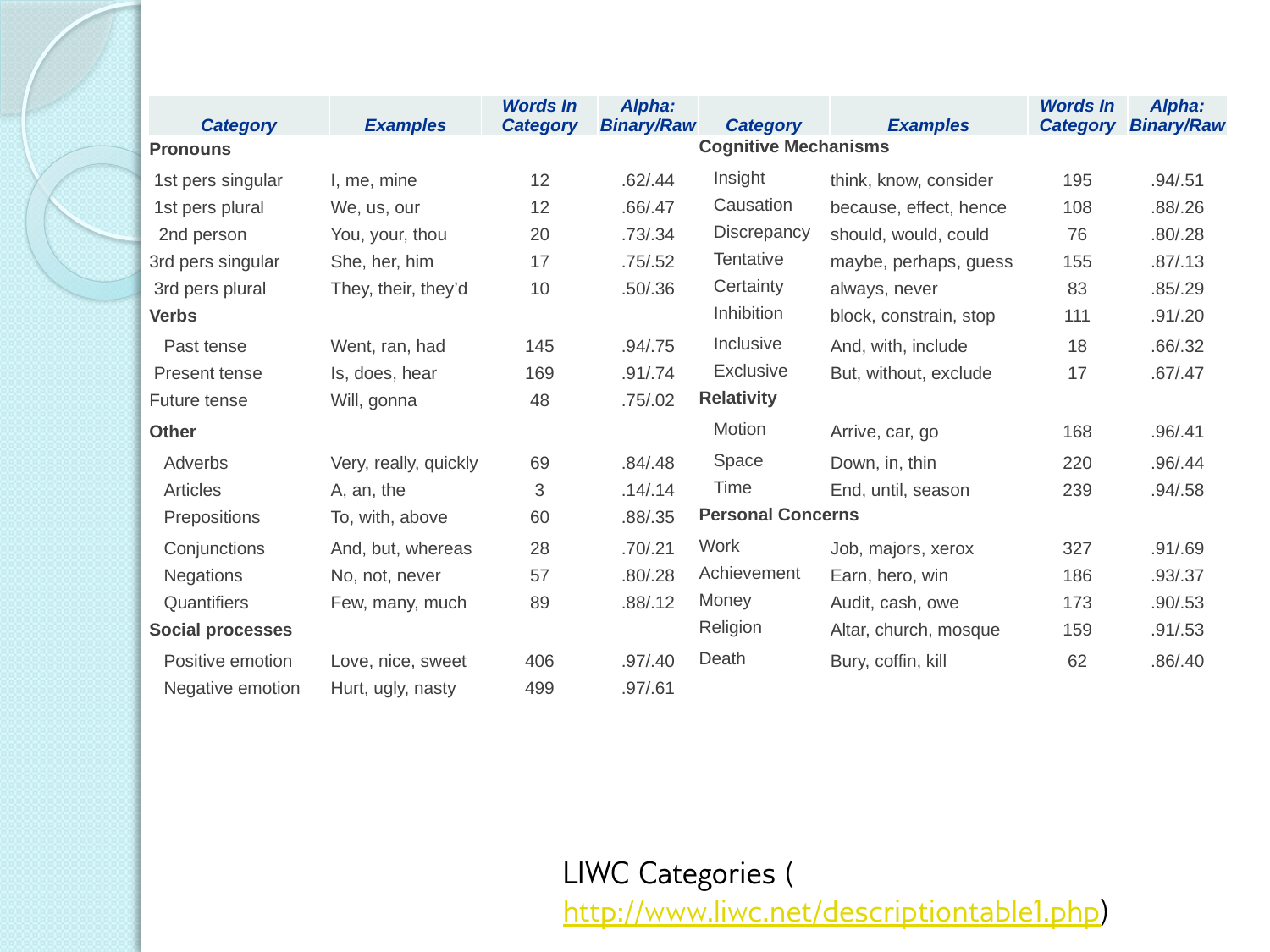

| Category | Examples | Words In Category | Alpha: Binary/Raw | Category | Examples | Words In Category | Alpha: Binary/Raw |
| --- | --- | --- | --- | --- | --- | --- | --- |
| Pronouns |  |  |  | Cognitive Mechanisms |  |  |  |
| 1st pers singular | I, me, mine | 12 | .62/.44 | Insight | think, know, consider | 195 | .94/.51 |
| 1st pers plural | We, us, our | 12 | .66/.47 | Causation | because, effect, hence | 108 | .88/.26 |
| 2nd person | You, your, thou | 20 | .73/.34 | Discrepancy | should, would, could | 76 | .80/.28 |
| 3rd pers singular | She, her, him | 17 | .75/.52 | Tentative | maybe, perhaps, guess | 155 | .87/.13 |
| 3rd pers plural | They, their, they’d | 10 | .50/.36 | Certainty | always, never | 83 | .85/.29 |
| Verbs |  |  |  | Inhibition | block, constrain, stop | 111 | .91/.20 |
| Past tense | Went, ran, had | 145 | .94/.75 | Inclusive | And, with, include | 18 | .66/.32 |
| Present tense | Is, does, hear | 169 | .91/.74 | Exclusive | But, without, exclude | 17 | .67/.47 |
| Future tense | Will, gonna | 48 | .75/.02 | Relativity |  |  |  |
| Other |  |  |  | Motion | Arrive, car, go | 168 | .96/.41 |
| Adverbs | Very, really, quickly | 69 | .84/.48 | Space | Down, in, thin | 220 | .96/.44 |
| Articles | A, an, the | 3 | .14/.14 | Time | End, until, season | 239 | .94/.58 |
| Prepositions | To, with, above | 60 | .88/.35 | Personal Concerns |  |  |  |
| Conjunctions | And, but, whereas | 28 | .70/.21 | Work | Job, majors, xerox | 327 | .91/.69 |
| Negations | No, not, never | 57 | .80/.28 | Achievement | Earn, hero, win | 186 | .93/.37 |
| Quantifiers | Few, many, much | 89 | .88/.12 | Money | Audit, cash, owe | 173 | .90/.53 |
| Social processes |  |  |  | Religion | Altar, church, mosque | 159 | .91/.53 |
| Positive emotion | Love, nice, sweet | 406 | .97/.40 | Death | Bury, coffin, kill | 62 | .86/.40 |
| Negative emotion | Hurt, ugly, nasty | 499 | .97/.61 |  |  |  |  |
LIWC Categories (http://www.liwc.net/descriptiontable1.php)